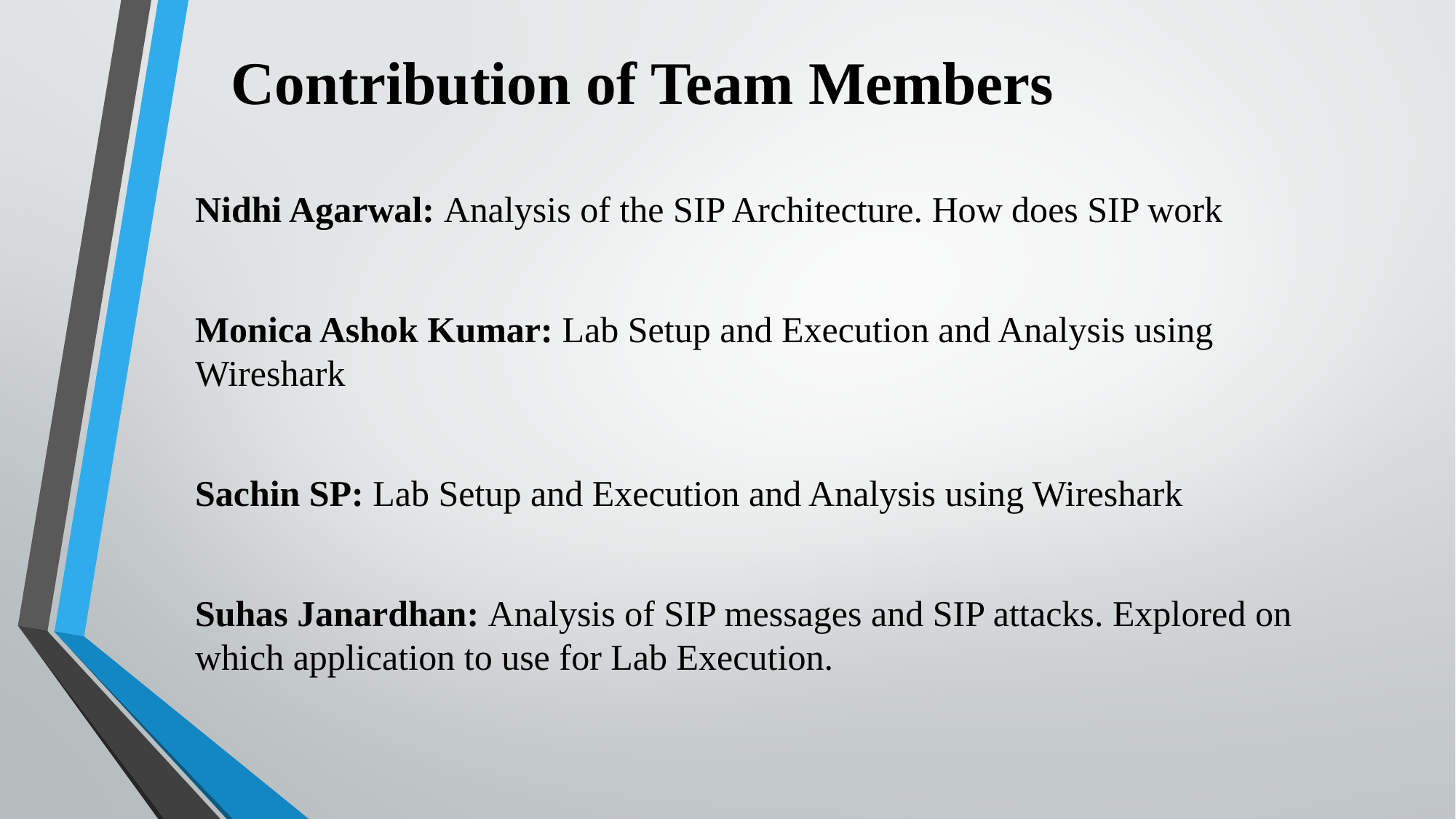

Contribution of Team Members
Nidhi Agarwal: Analysis of the SIP Architecture. How does SIP work

Monica Ashok Kumar: Lab Setup and Execution and Analysis using Wireshark

Sachin SP: Lab Setup and Execution and Analysis using Wireshark

Suhas Janardhan: Analysis of SIP messages and SIP attacks. Explored on which application to use for Lab Execution.